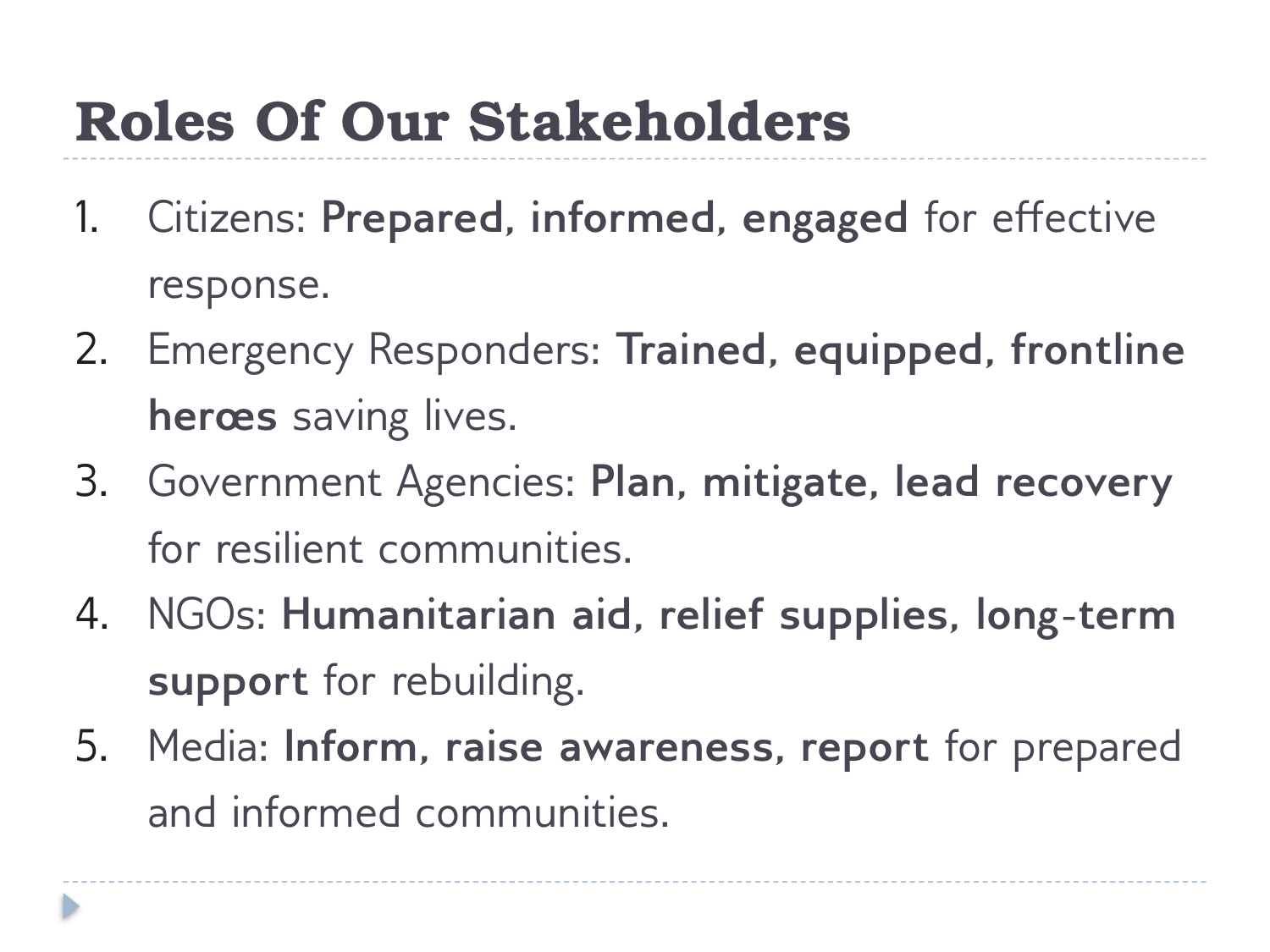

# Roles Of Our Stakeholders
Citizens: Prepared, informed, engaged for effective response.
Emergency Responders: Trained, equipped, frontline heroes saving lives.
Government Agencies: Plan, mitigate, lead recovery for resilient communities.
NGOs: Humanitarian aid, relief supplies, long-term support for rebuilding.
Media: Inform, raise awareness, report for prepared and informed communities.